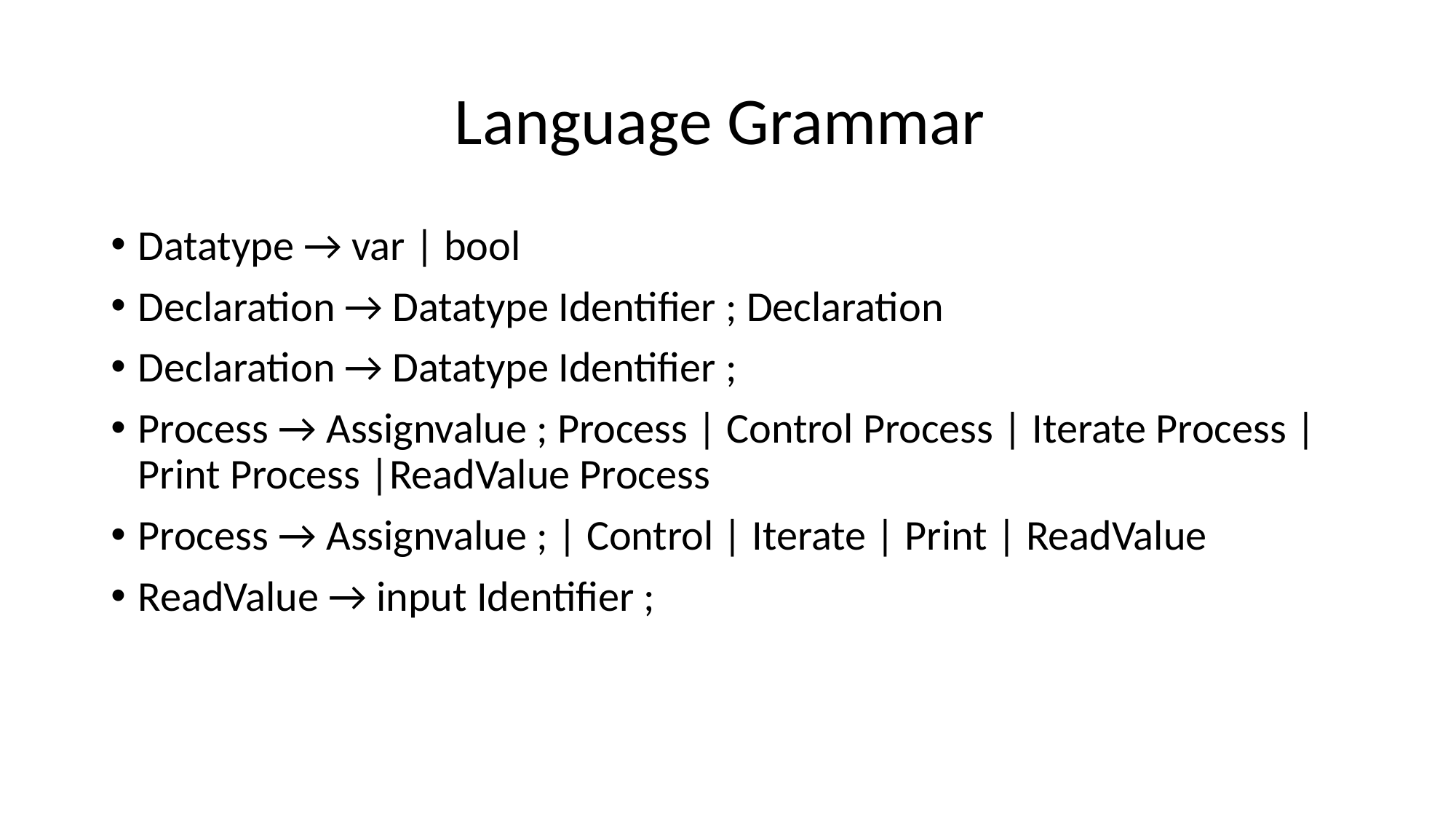

# Language Grammar
Datatype → var | bool
Declaration → Datatype Identifier ; Declaration
Declaration → Datatype Identifier ;
Process → Assignvalue ; Process | Control Process | Iterate Process | Print Process |ReadValue Process
Process → Assignvalue ; | Control | Iterate | Print | ReadValue
ReadValue → input Identifier ;